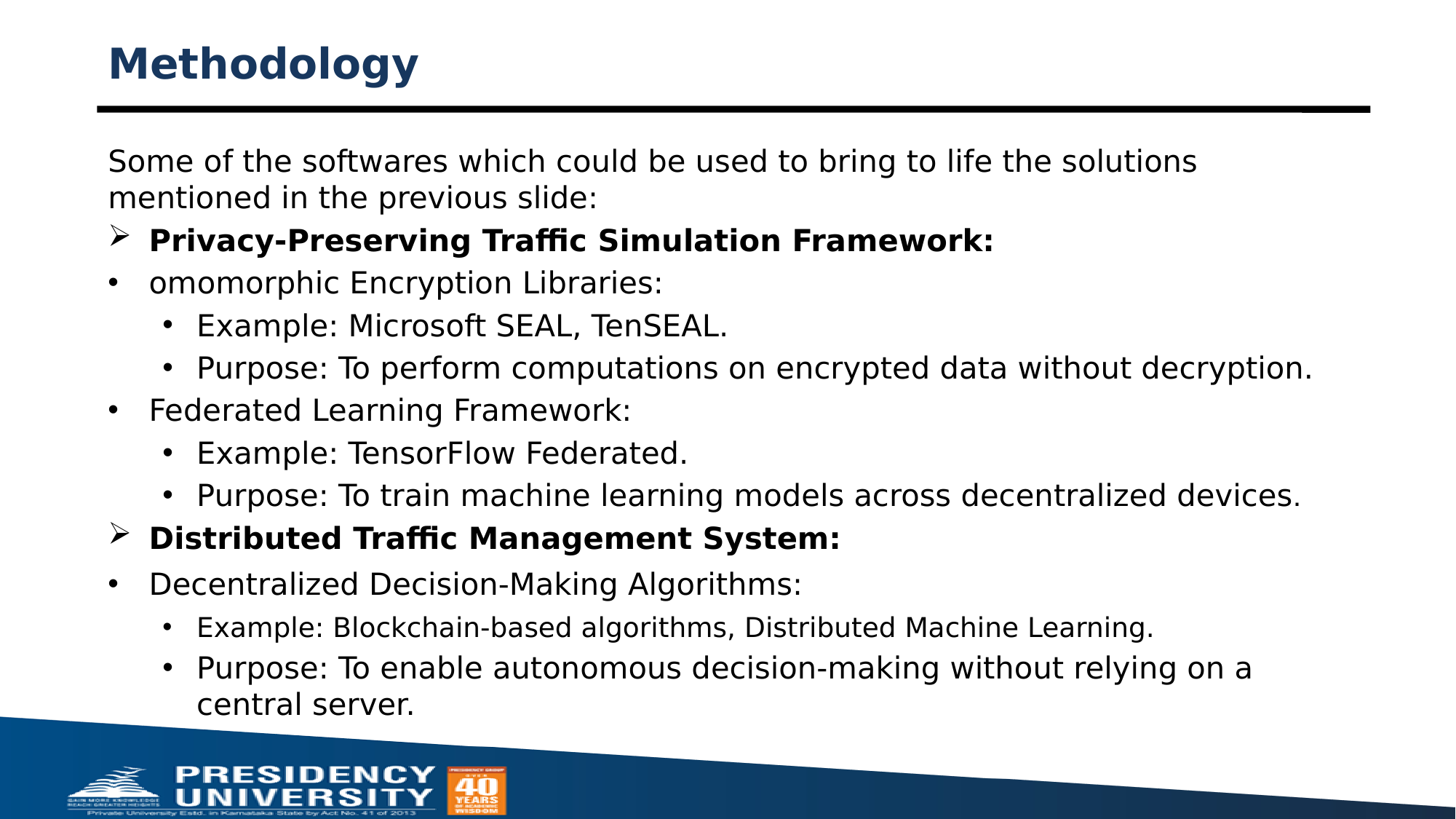

# Methodology
Some of the softwares which could be used to bring to life the solutions mentioned in the previous slide:
Privacy-Preserving Traffic Simulation Framework:
omomorphic Encryption Libraries:
Example: Microsoft SEAL, TenSEAL.
Purpose: To perform computations on encrypted data without decryption.
Federated Learning Framework:
Example: TensorFlow Federated.
Purpose: To train machine learning models across decentralized devices.
Distributed Traffic Management System:
Decentralized Decision-Making Algorithms:
Example: Blockchain-based algorithms, Distributed Machine Learning.
Purpose: To enable autonomous decision-making without relying on a central server.